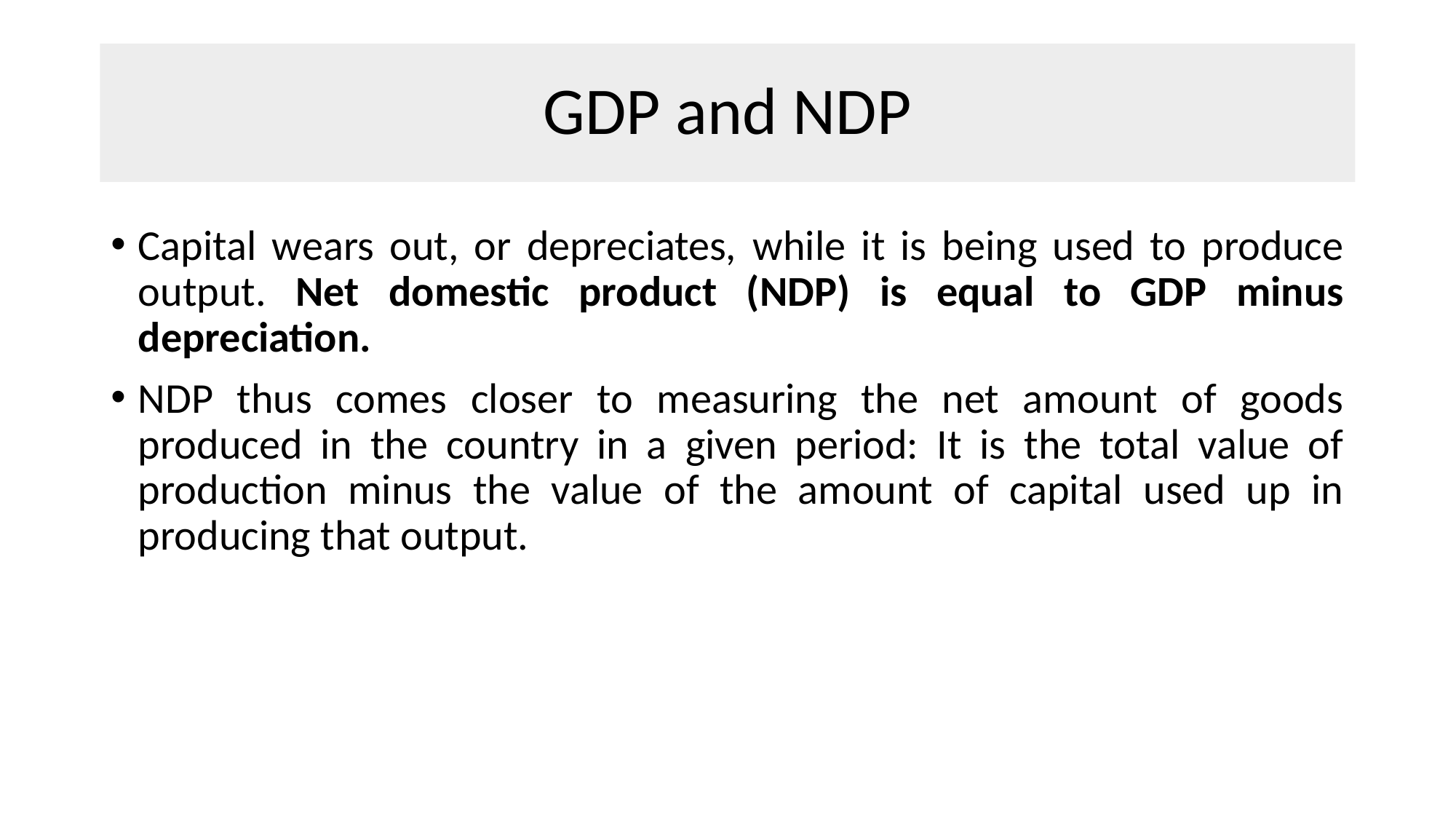

# GDP and NDP
Capital wears out, or depreciates, while it is being used to produce output. Net domestic product (NDP) is equal to GDP minus depreciation.
NDP thus comes closer to measuring the net amount of goods produced in the country in a given period: It is the total value of production minus the value of the amount of capital used up in producing that output.